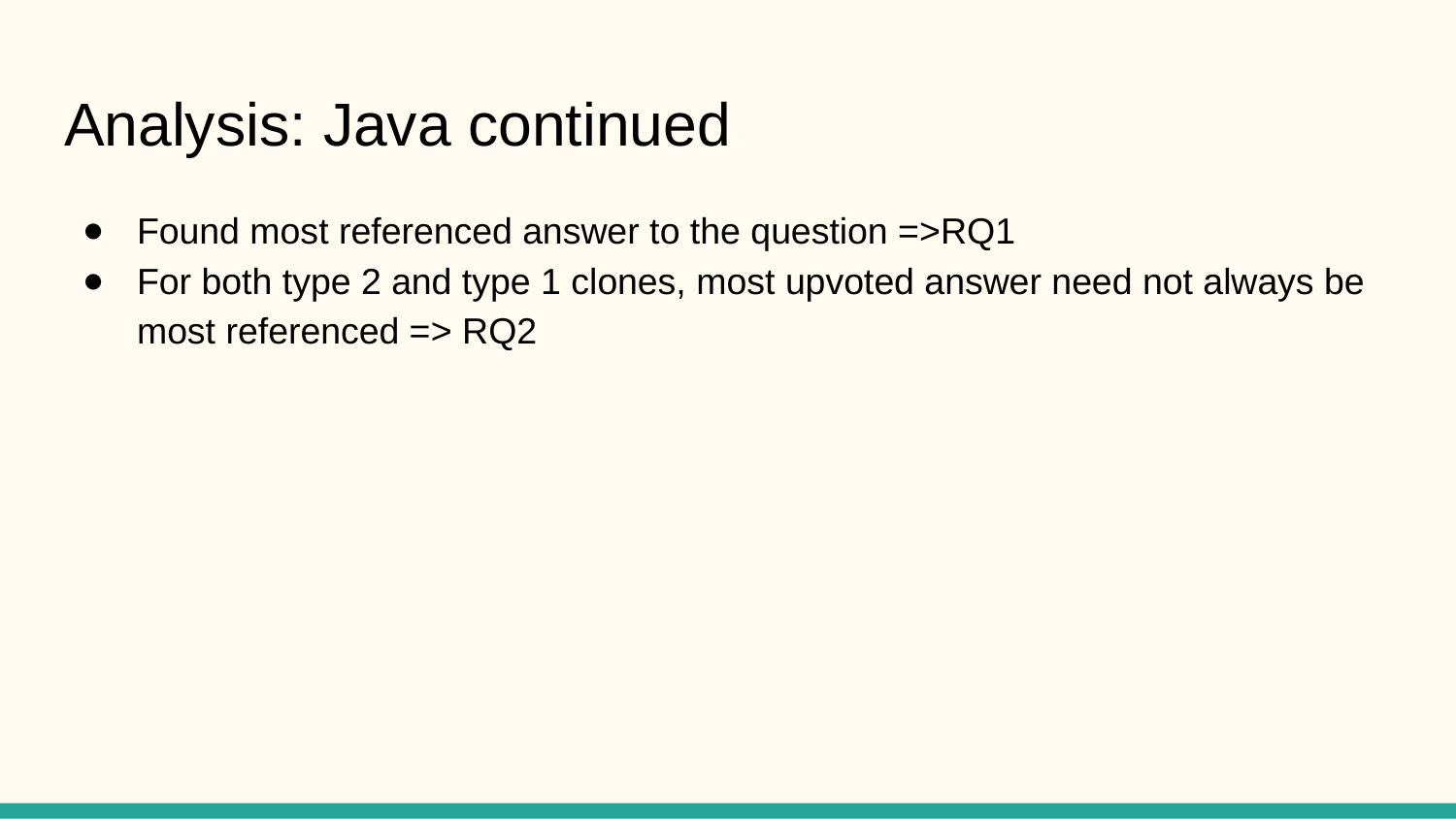

# Analysis: Java continued

Found most referenced answer to the question =>RQ1
For both type 2 and type 1 clones, most upvoted answer need not always be most referenced => RQ2